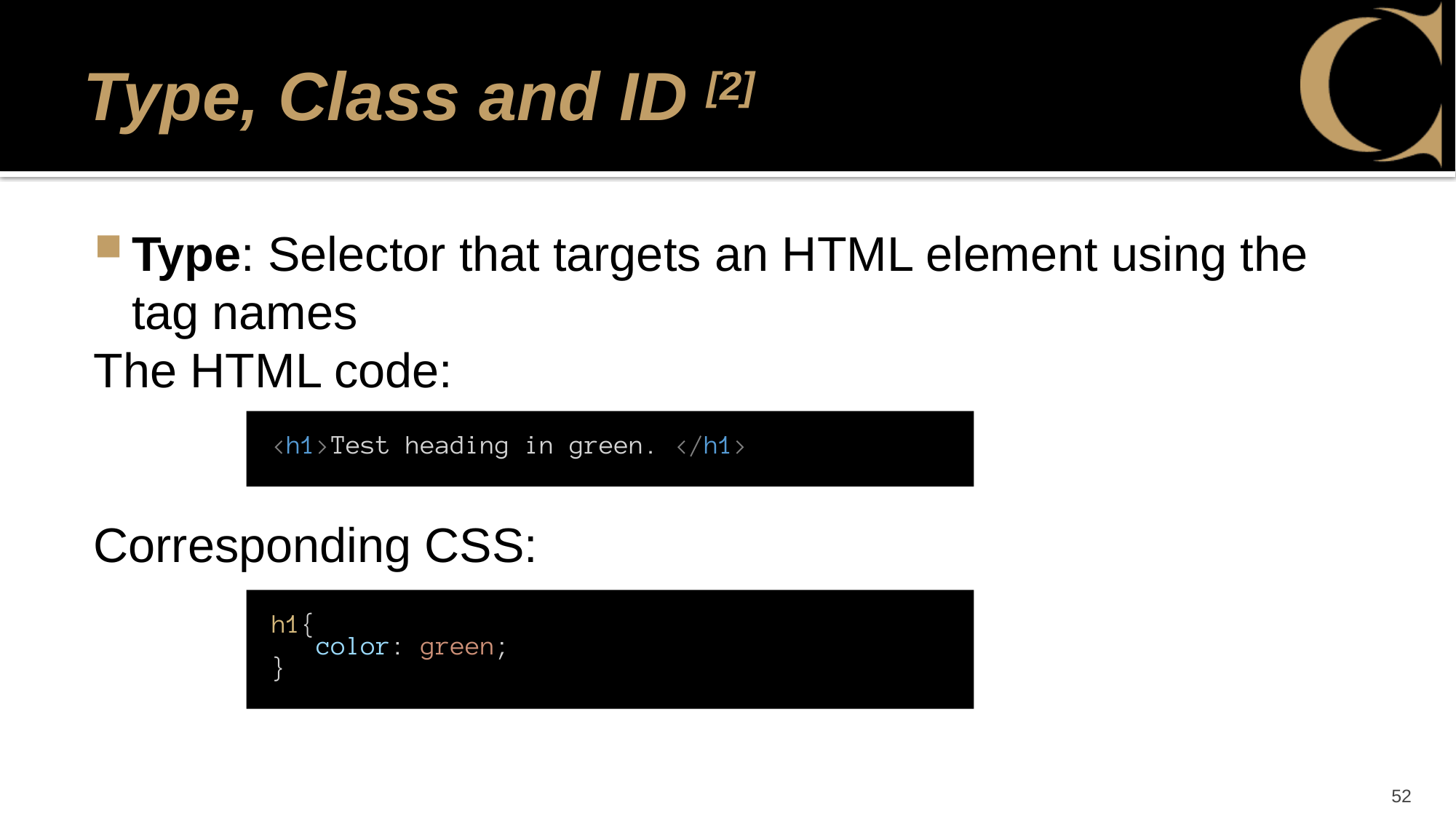

# Type, Class and ID [2]
Type: Selector that targets an HTML element using the tag names
The HTML code:

Corresponding CSS:

 <h1>Test heading in green. </h1>

 h1{
    color: green;
 }

52